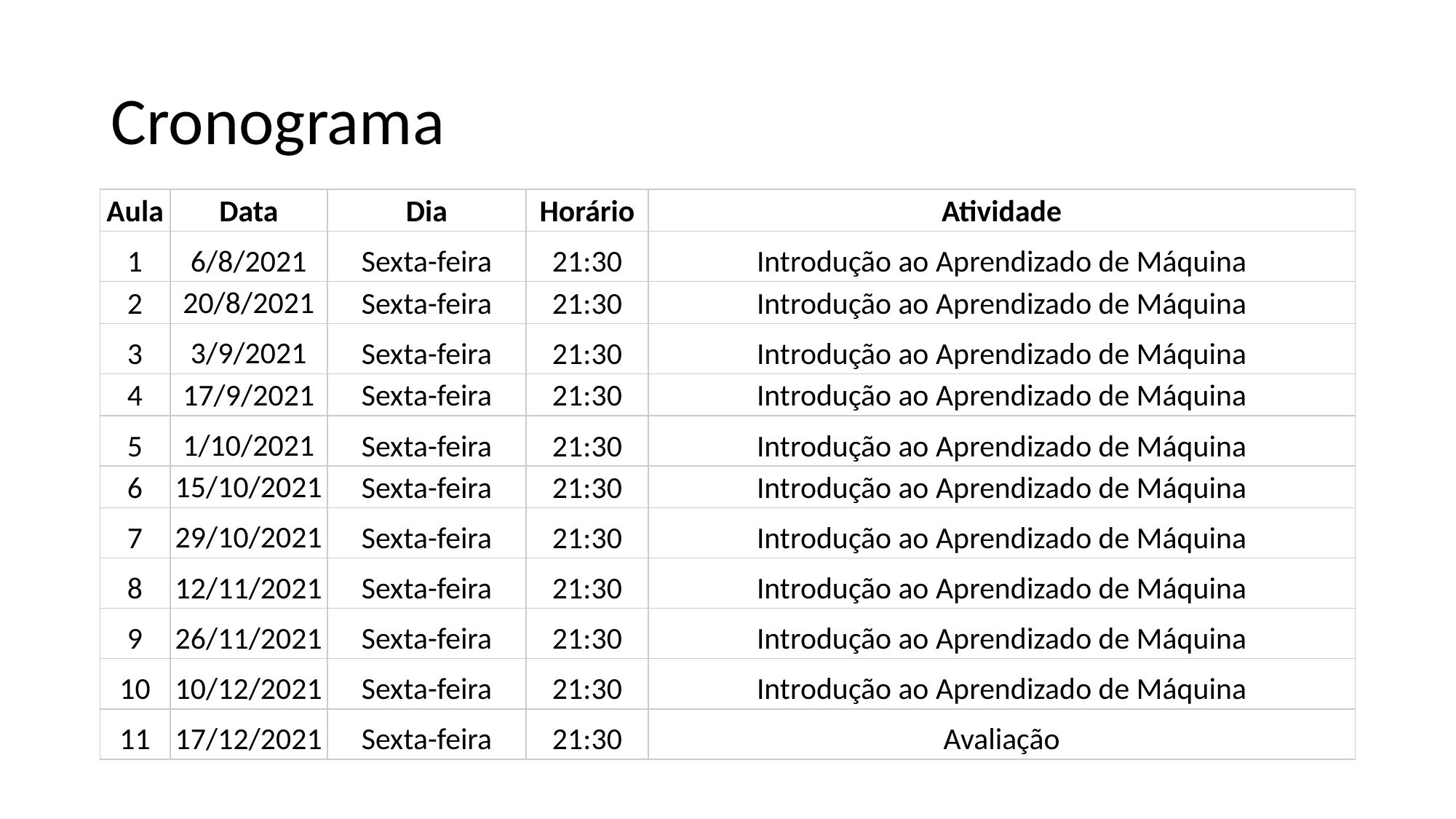

# Cronograma
| Aula | Data | Dia | Horário | Atividade |
| --- | --- | --- | --- | --- |
| 1 | 6/8/2021 | Sexta-feira | 21:30 | Introdução ao Aprendizado de Máquina |
| 2 | 20/8/2021 | Sexta-feira | 21:30 | Introdução ao Aprendizado de Máquina |
| 3 | 3/9/2021 | Sexta-feira | 21:30 | Introdução ao Aprendizado de Máquina |
| 4 | 17/9/2021 | Sexta-feira | 21:30 | Introdução ao Aprendizado de Máquina |
| 5 | 1/10/2021 | Sexta-feira | 21:30 | Introdução ao Aprendizado de Máquina |
| 6 | 15/10/2021 | Sexta-feira | 21:30 | Introdução ao Aprendizado de Máquina |
| 7 | 29/10/2021 | Sexta-feira | 21:30 | Introdução ao Aprendizado de Máquina |
| 8 | 12/11/2021 | Sexta-feira | 21:30 | Introdução ao Aprendizado de Máquina |
| 9 | 26/11/2021 | Sexta-feira | 21:30 | Introdução ao Aprendizado de Máquina |
| 10 | 10/12/2021 | Sexta-feira | 21:30 | Introdução ao Aprendizado de Máquina |
| 11 | 17/12/2021 | Sexta-feira | 21:30 | Avaliação |